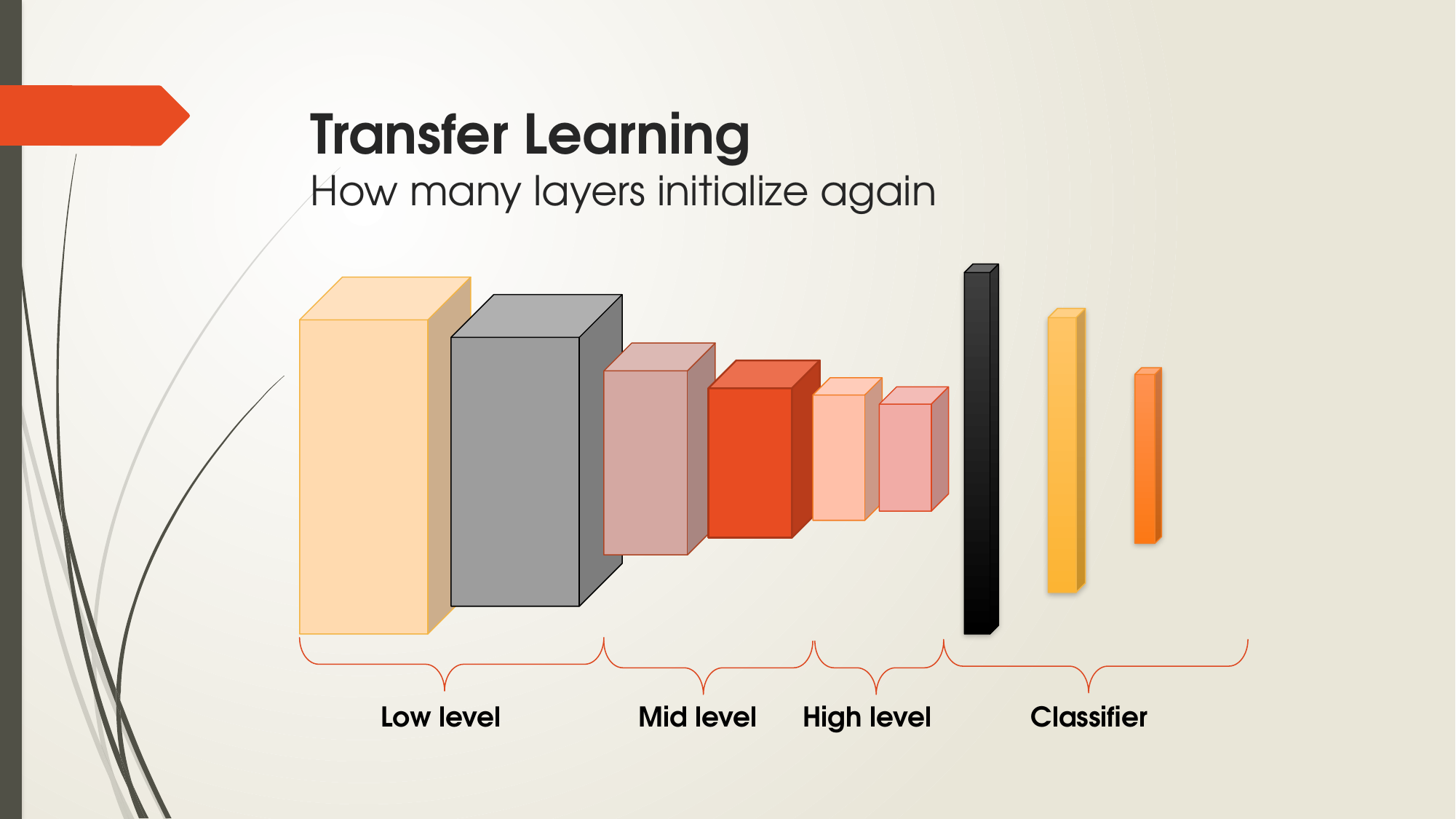

Transfer Learning
How many layers initialize again

        Low level                  Mid level      High level             Classifier